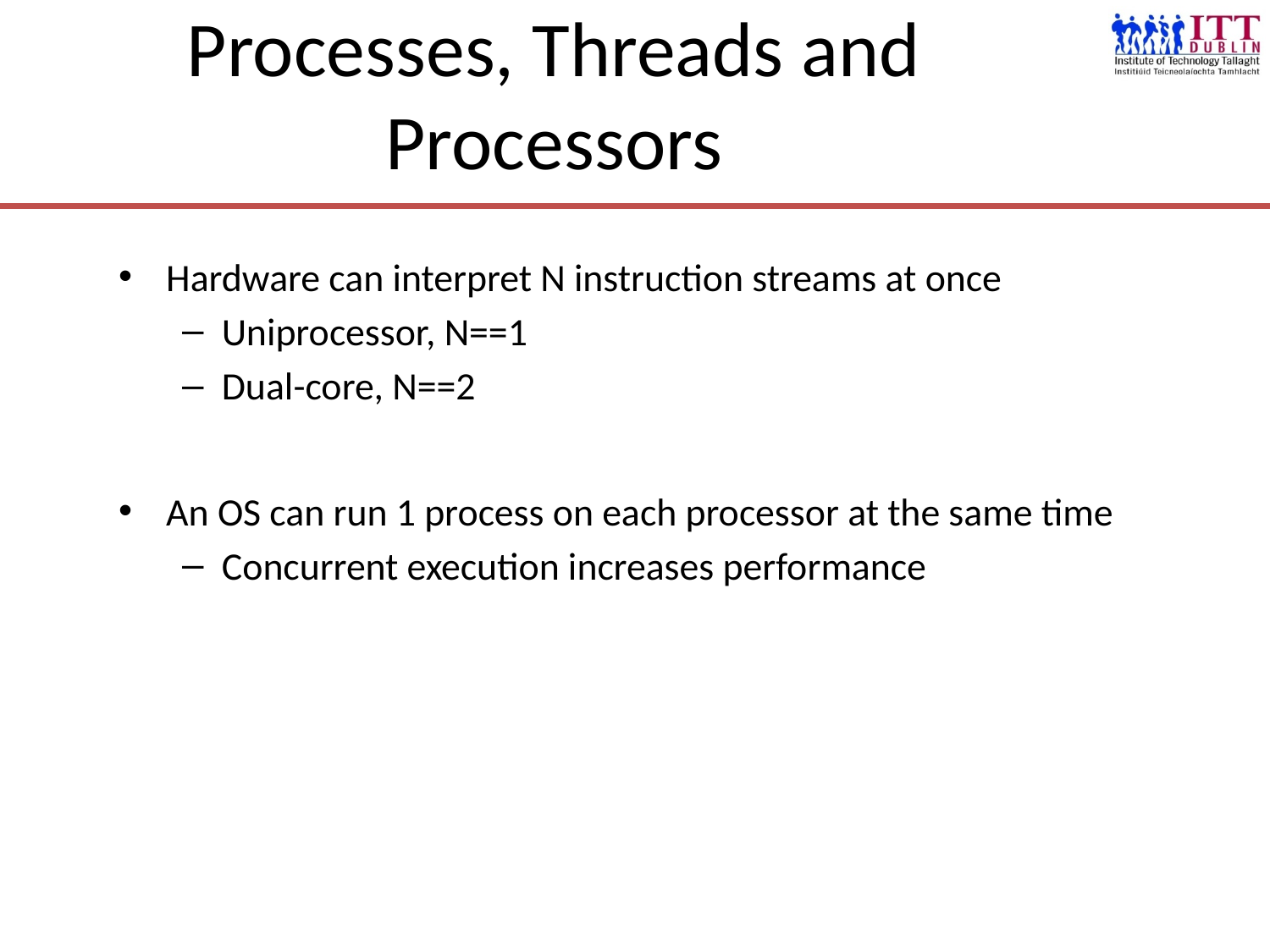

# Processes, Threads and Processors
Hardware can interpret N instruction streams at once
Uniprocessor, N==1
Dual-core, N==2

An OS can run 1 process on each processor at the same time
Concurrent execution increases performance